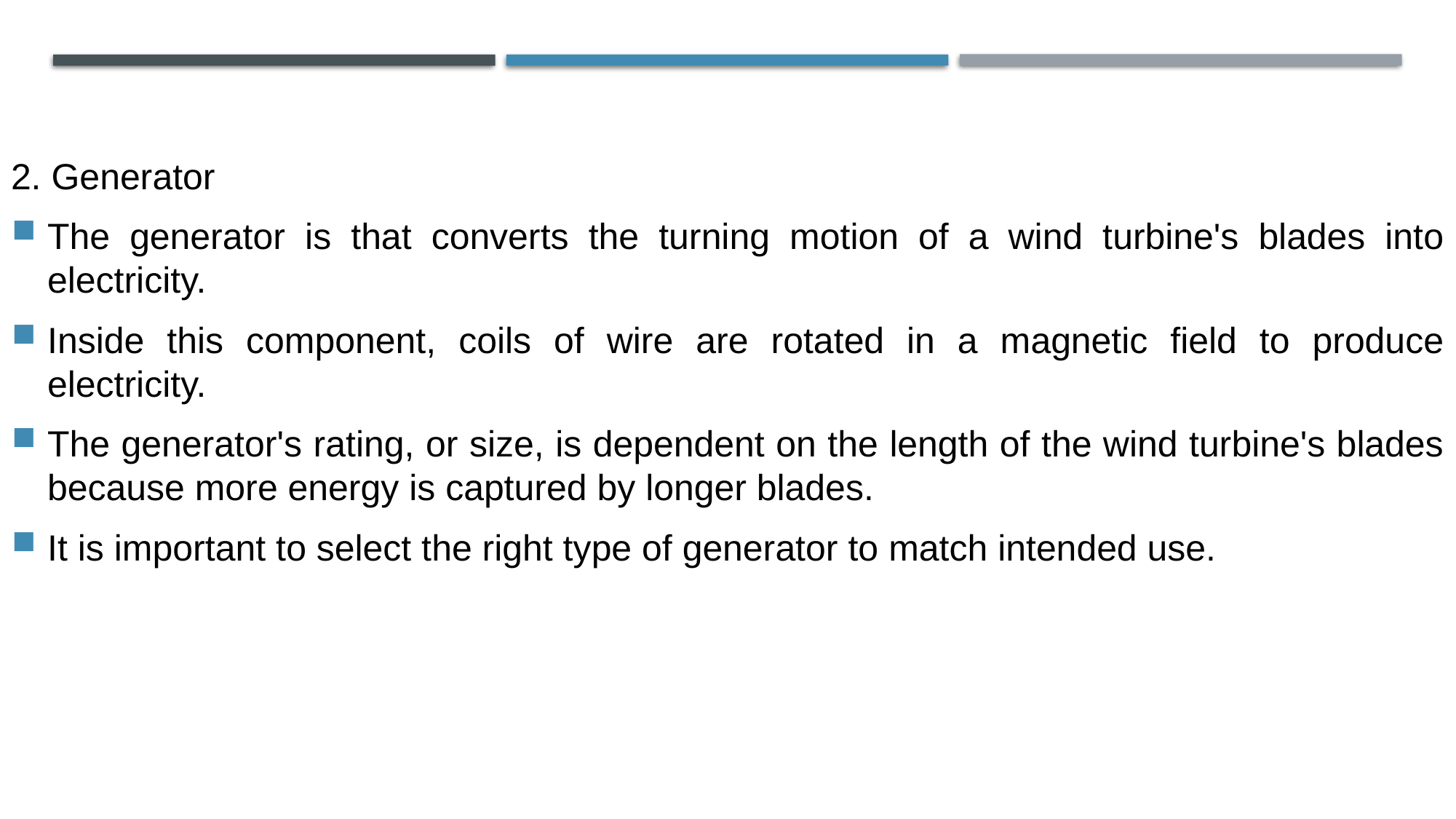

2. Generator
The generator is that converts the turning motion of a wind turbine's blades into electricity.
Inside this component, coils of wire are rotated in a magnetic field to produce electricity.
The generator's rating, or size, is dependent on the length of the wind turbine's blades because more energy is captured by longer blades.
It is important to select the right type of generator to match intended use.